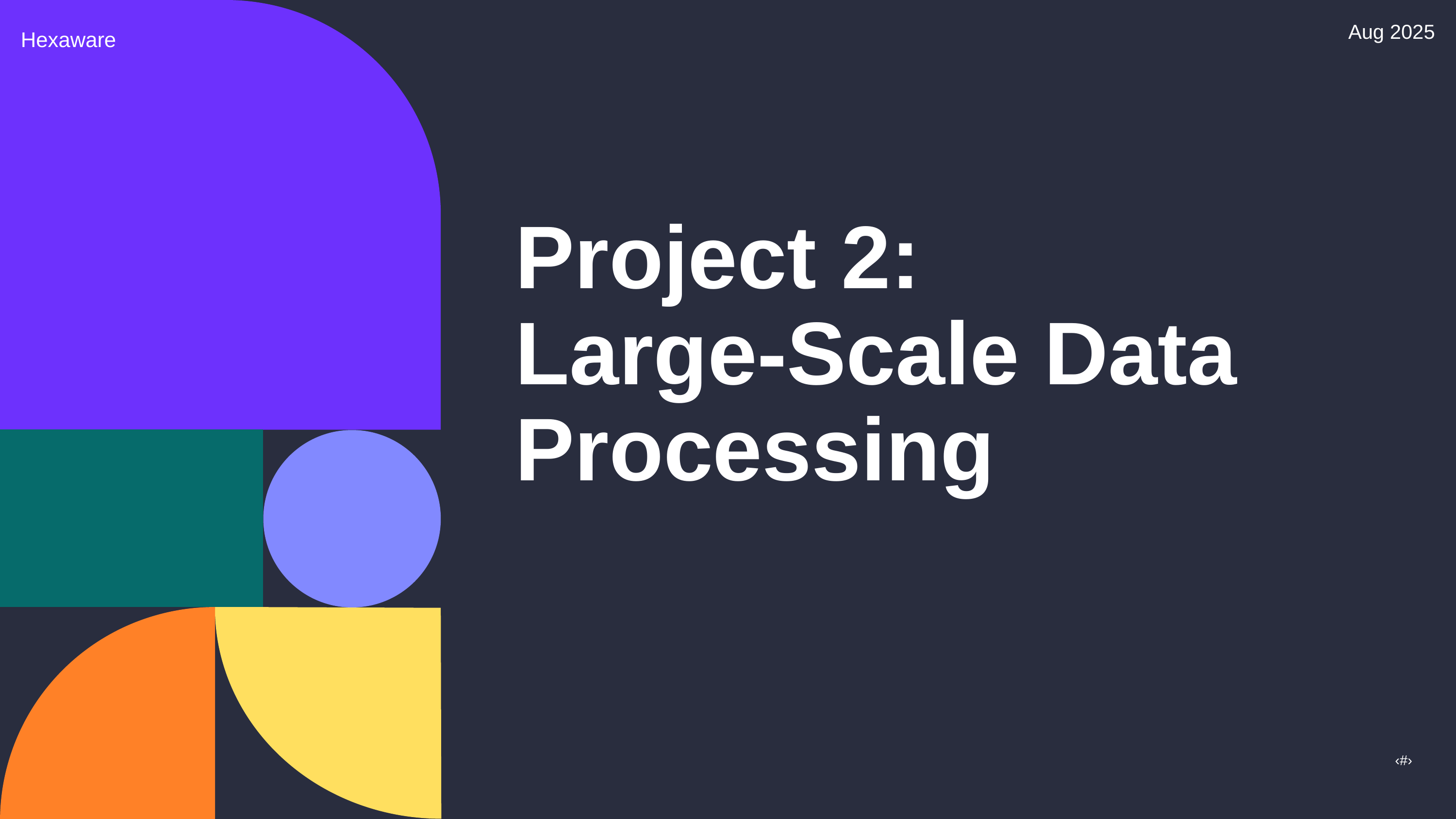

Aug 2025
Hexaware

Project 2:
Large-Scale Data Processing

‹#›